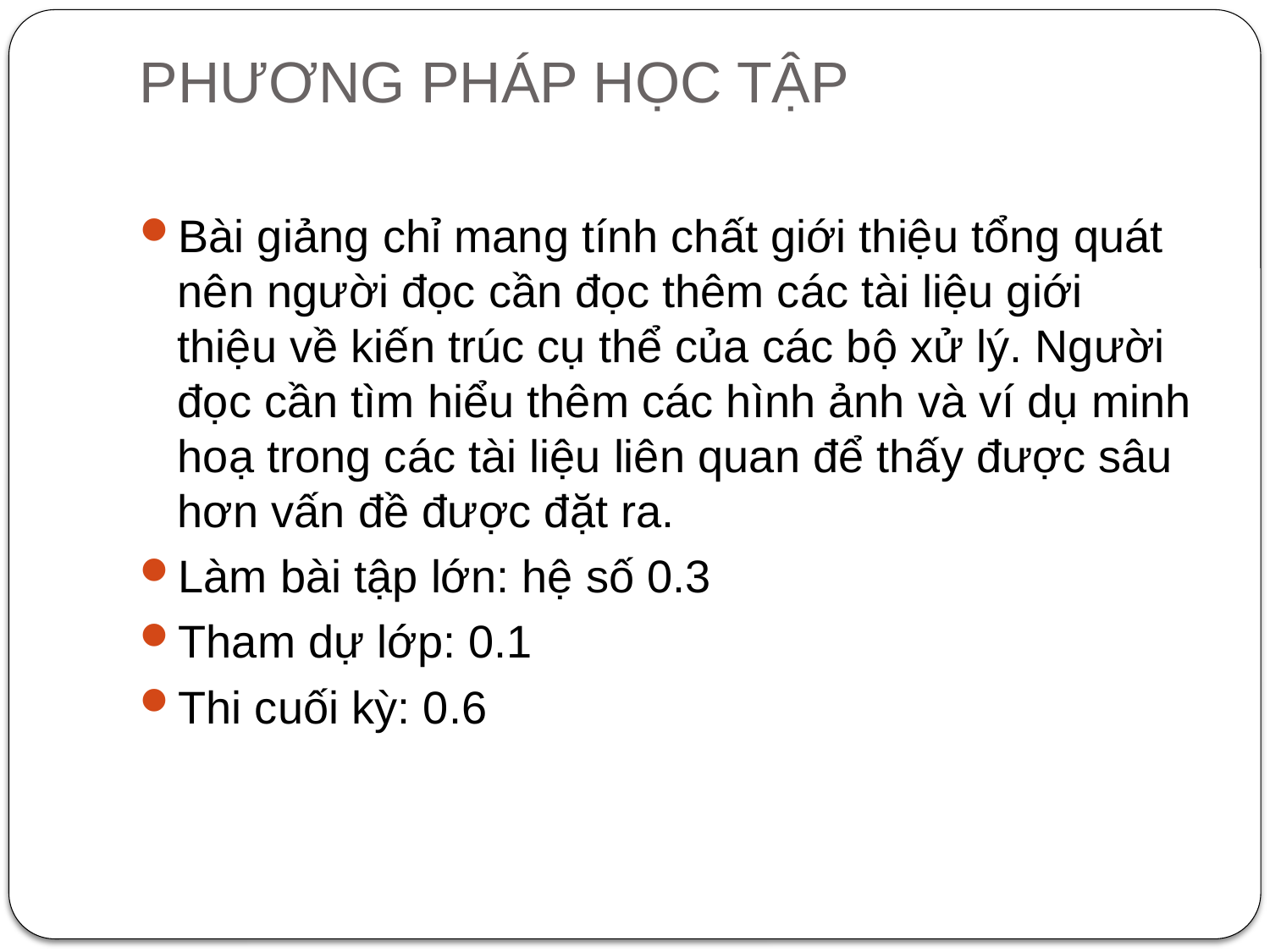

# PHƯƠNG PHÁP HỌC TẬP
Bài giảng chỉ mang tính chất giới thiệu tổng quát nên người đọc cần đọc thêm các tài liệu giới thiệu về kiến trúc cụ thể của các bộ xử lý. Người đọc cần tìm hiểu thêm các hình ảnh và ví dụ minh hoạ trong các tài liệu liên quan để thấy được sâu hơn vấn đề được đặt ra.
Làm bài tập lớn: hệ số 0.3
Tham dự lớp: 0.1
Thi cuối kỳ: 0.6